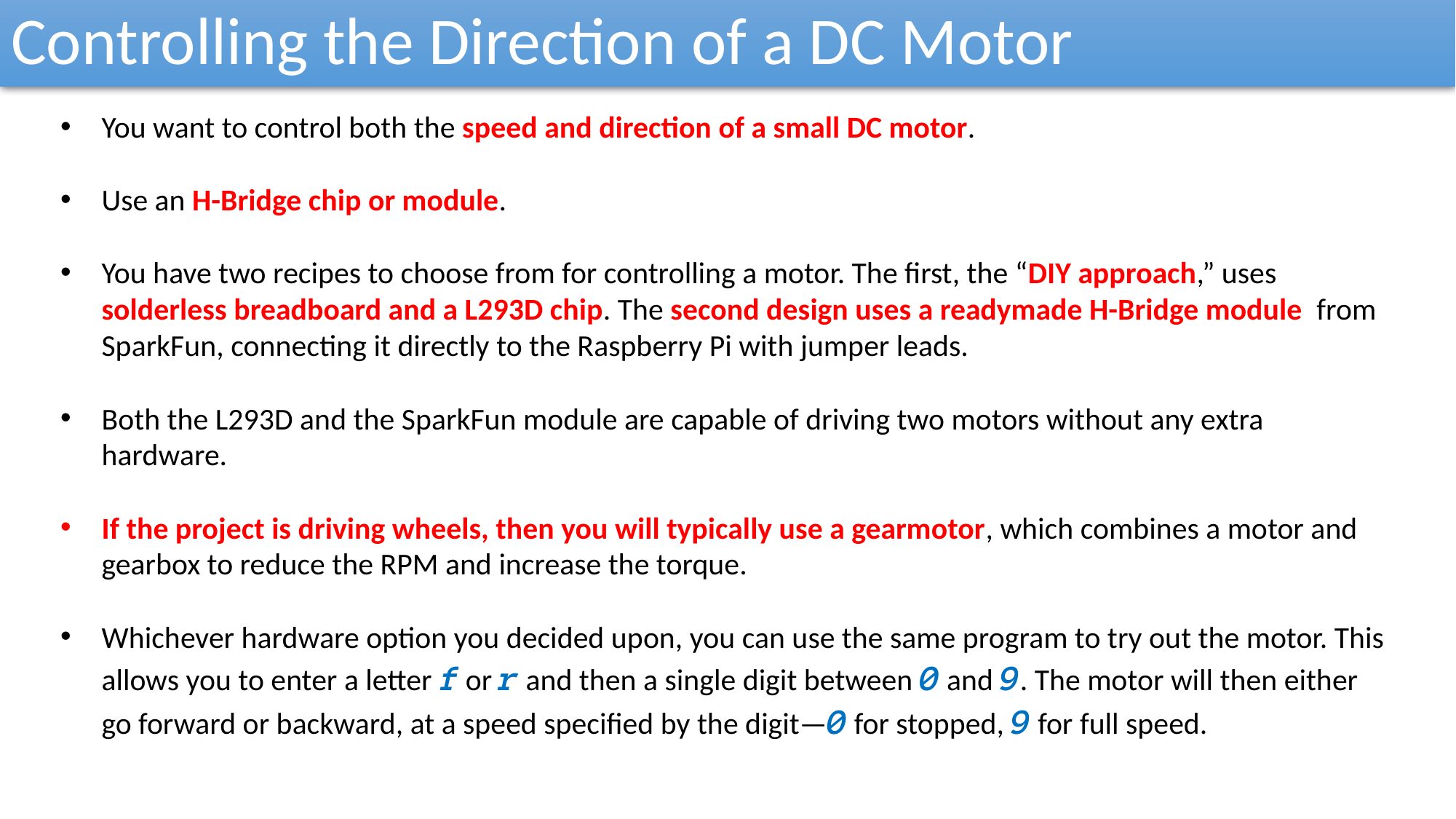

Controlling the Direction of a DC Motor
You want to control both the speed and direction of a small DC motor.

Use an H-Bridge chip or module.

You have two recipes to choose from for controlling a motor. The first, the “DIY approach,” uses solderless breadboard and a L293D chip. The second design uses a readymade H-Bridge module  from SparkFun, connecting it directly to the Raspberry Pi with jumper leads.

Both the L293D and the SparkFun module are capable of driving two motors without any extra hardware.

If the project is driving wheels, then you will typically use a gearmotor, which combines a motor and gearbox to reduce the RPM and increase the torque.

Whichever hardware option you decided upon, you can use the same program to try out the motor. This allows you to enter a letter f or r and then a single digit between 0 and 9. The motor will then either go forward or backward, at a speed specified by the digit—0 for stopped, 9 for full speed.